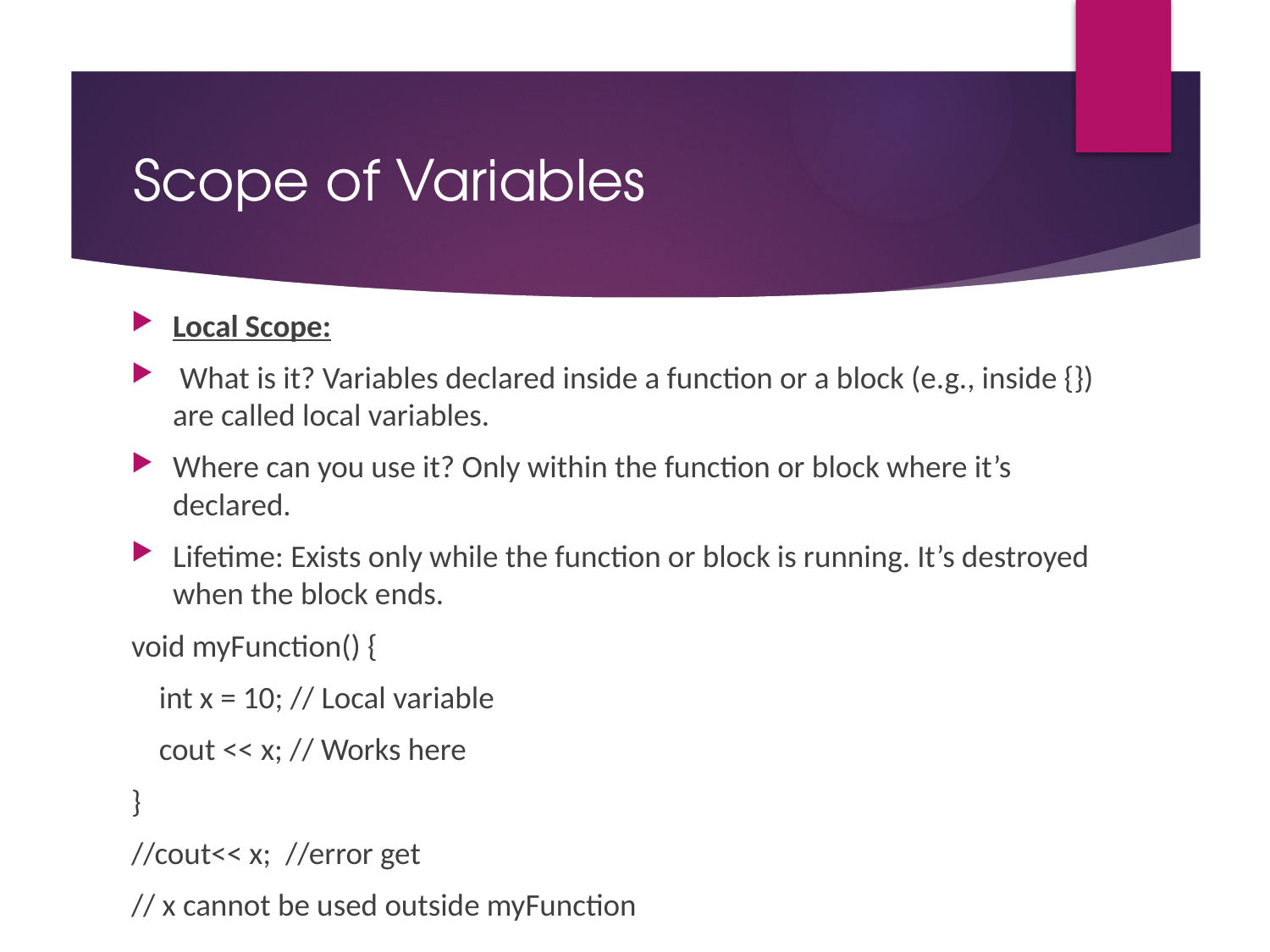

# Scope of Variables

Local Scope:
 What is it? Variables declared inside a function or a block (e.g., inside {}) are called local variables.
Where can you use it? Only within the function or block where it’s declared.
Lifetime: Exists only while the function or block is running. It’s destroyed when the block ends.
void myFunction() {
    int x = 10; // Local variable
    cout << x; // Works here
}
//cout<< x;  //error get
// x cannot be used outside myFunction